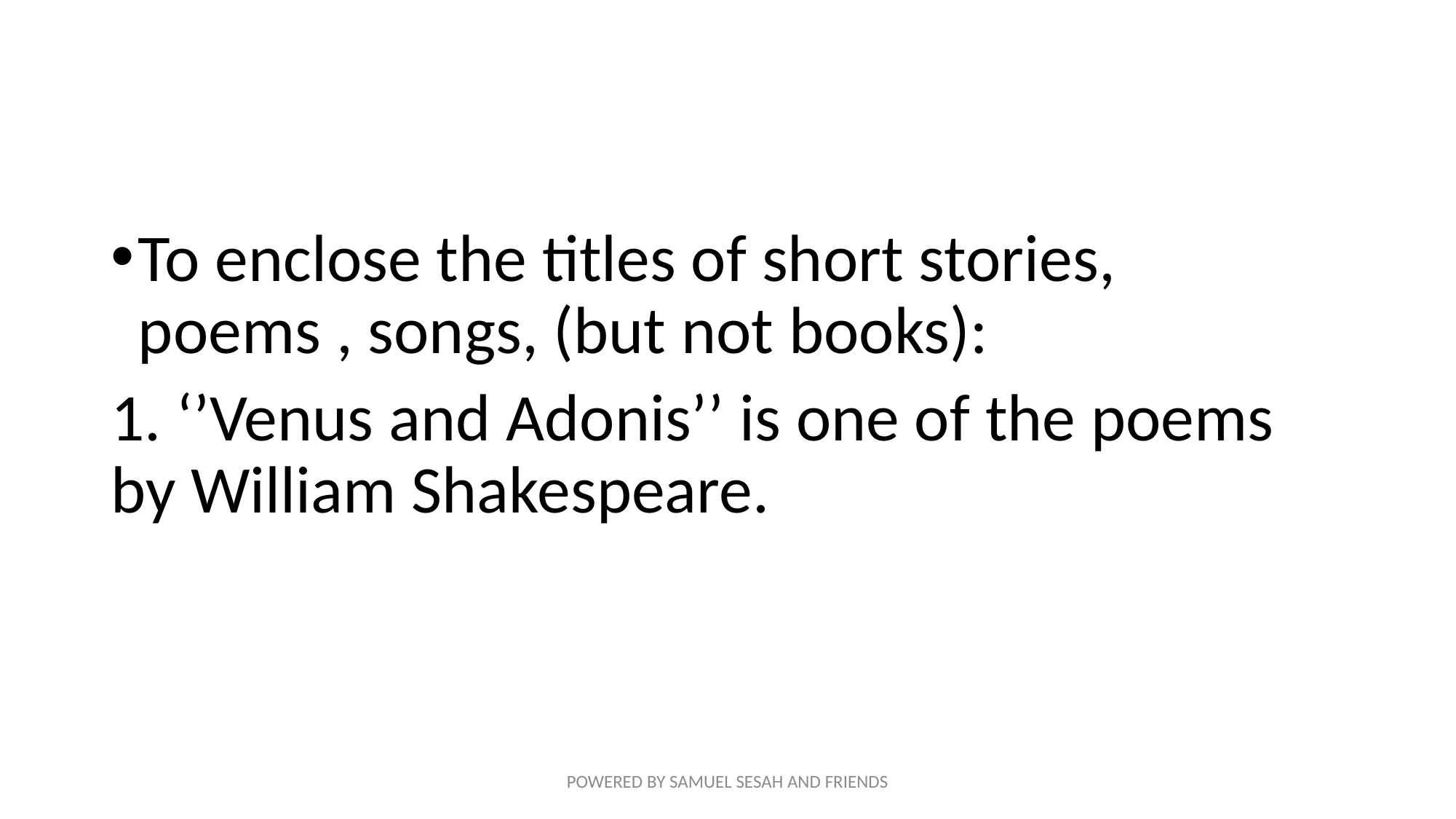

#
To enclose the titles of short stories, poems , songs, (but not books):
1. ‘’Venus and Adonis’’ is one of the poems by William Shakespeare.
POWERED BY SAMUEL SESAH AND FRIENDS